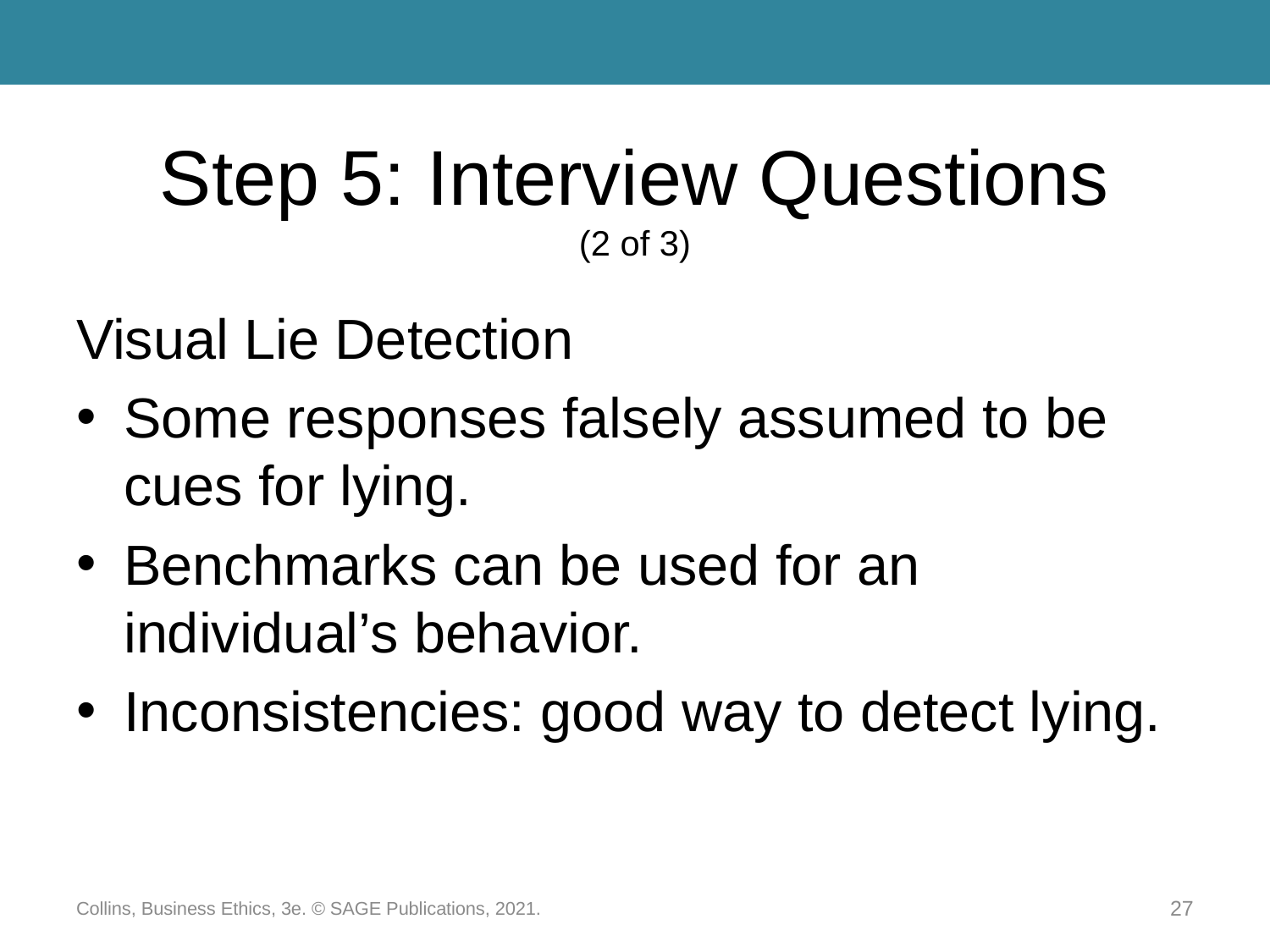

# Step 5: Interview Questions (2 of 3)
Visual Lie Detection
Some responses falsely assumed to be cues for lying.
Benchmarks can be used for an individual’s behavior.
Inconsistencies: good way to detect lying.

Collins, Business Ethics, 3e. © SAGE Publications, 2021.
27